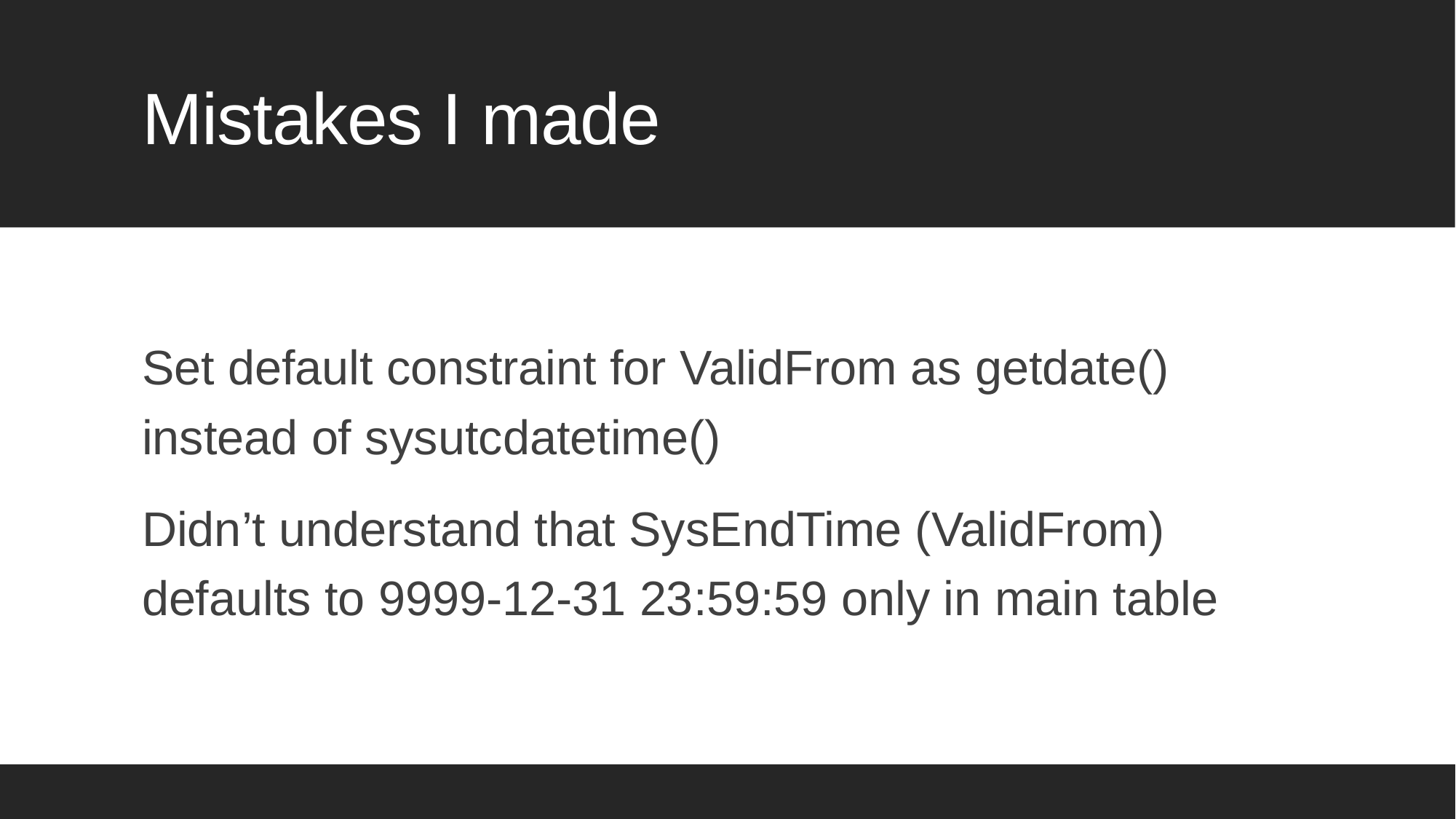

# Mistakes I made
Set default constraint for ValidFrom as getdate() instead of sysutcdatetime()
Didn’t understand that SysEndTime (ValidFrom) defaults to 9999-12-31 23:59:59 only in main table